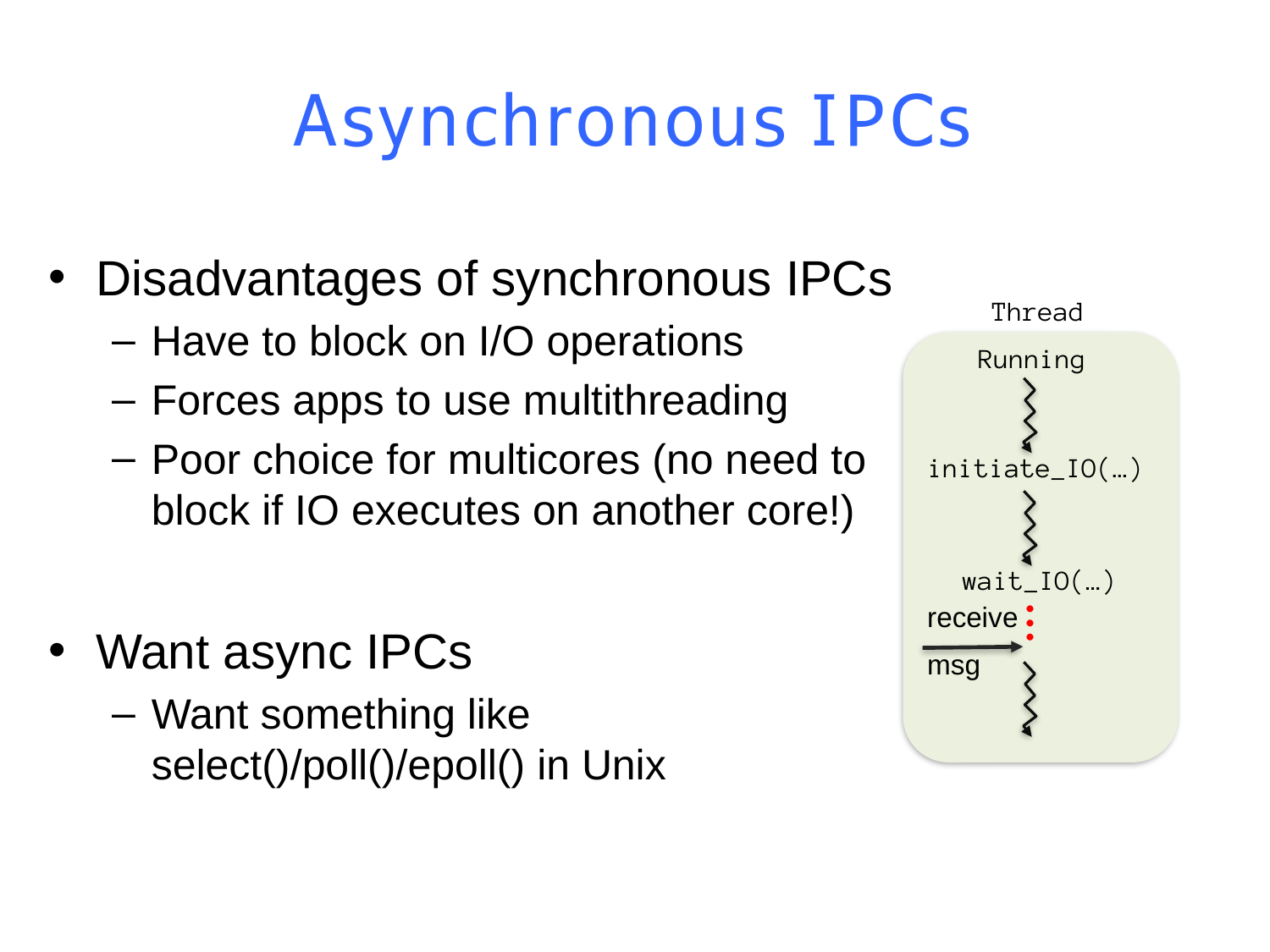

# Asynchronous IPCs
Disadvantages of synchronous IPCs
Have to block on I/O operations
Forces apps to use multithreading
Poor choice for multicores (no need to block if IO executes on another core!)

Want async IPCs
Want something like select()/poll()/epoll() in Unix

Thread

Running

initiate_IO(…)

wait_IO(…)
…
receive

msg